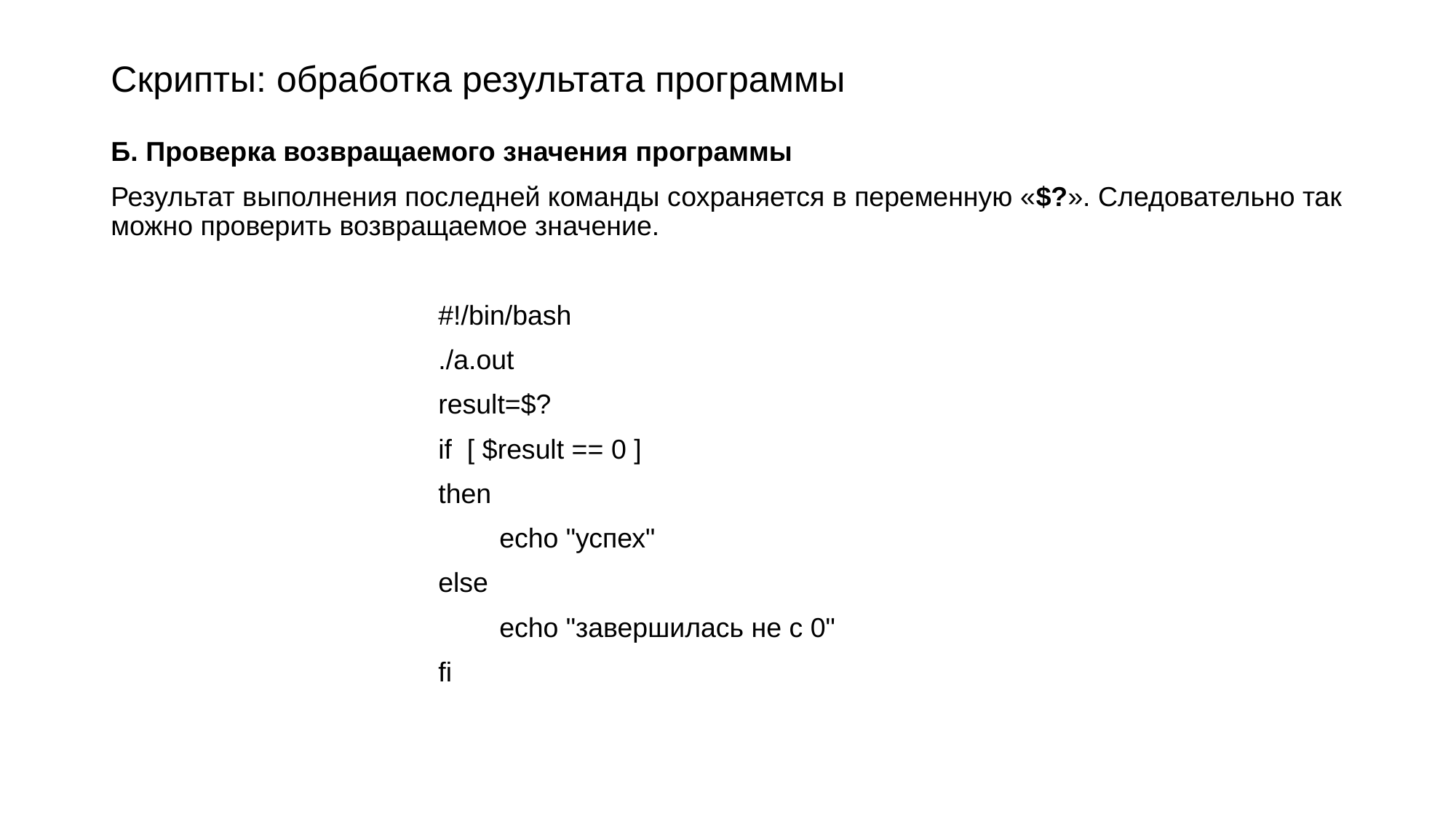

# Скрипты: обработка результата программы
Б. Проверка возвращаемого значения программы
Результат выполнения последней команды сохраняется в переменную «$?». Следовательно так можно проверить возвращаемое значение.

			#!/bin/bash
			./a.out
			result=$?
			if  [ $result == 0 ]
			then
			        echo "успех"
			else
			        echo "завершилась не с 0"
			fi